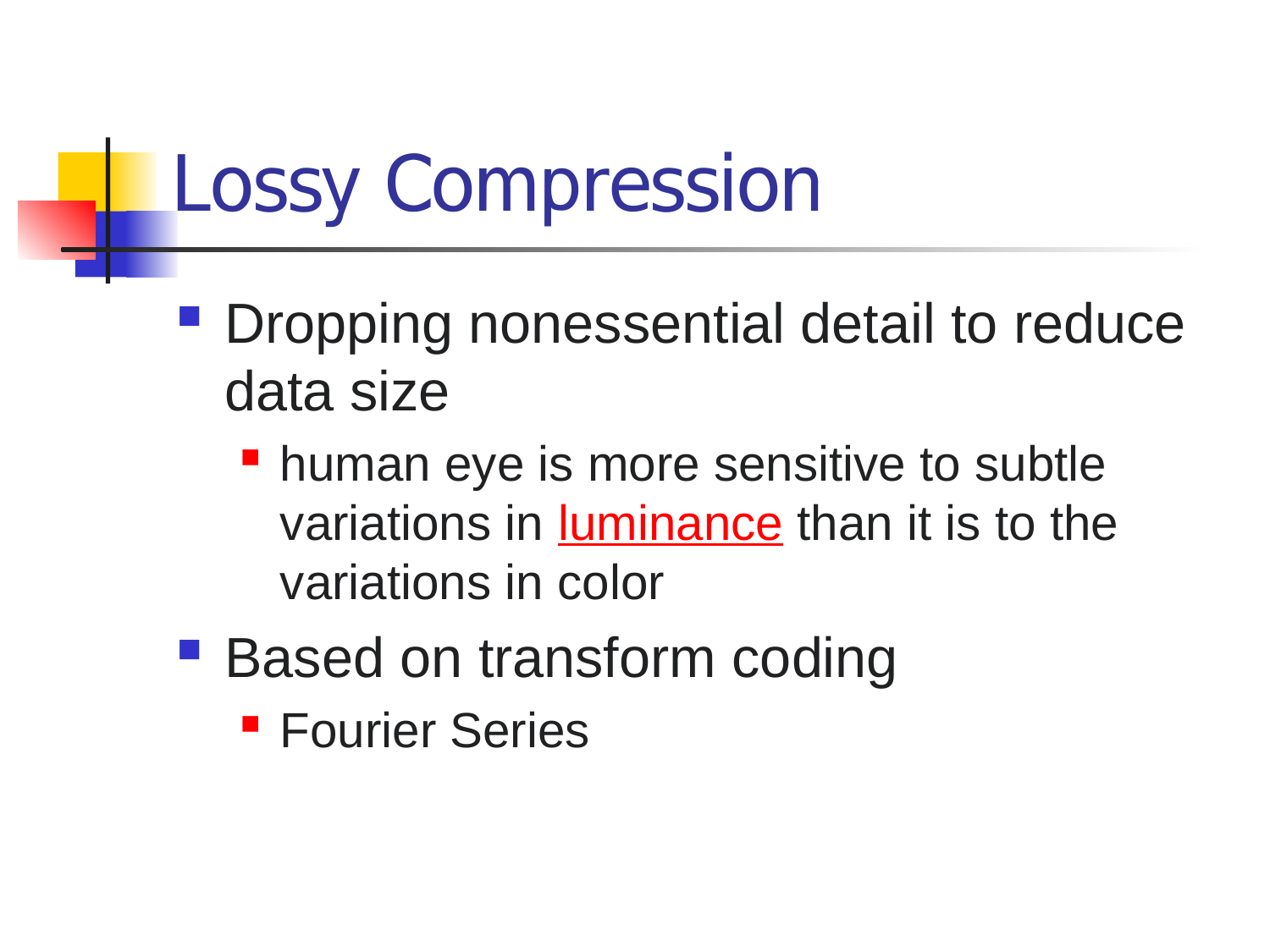

# Lossy Compression
Dropping nonessential detail to reduce data size
human eye is more sensitive to subtle variations in luminance than it is to the variations in color
Based on transform coding
Fourier Series